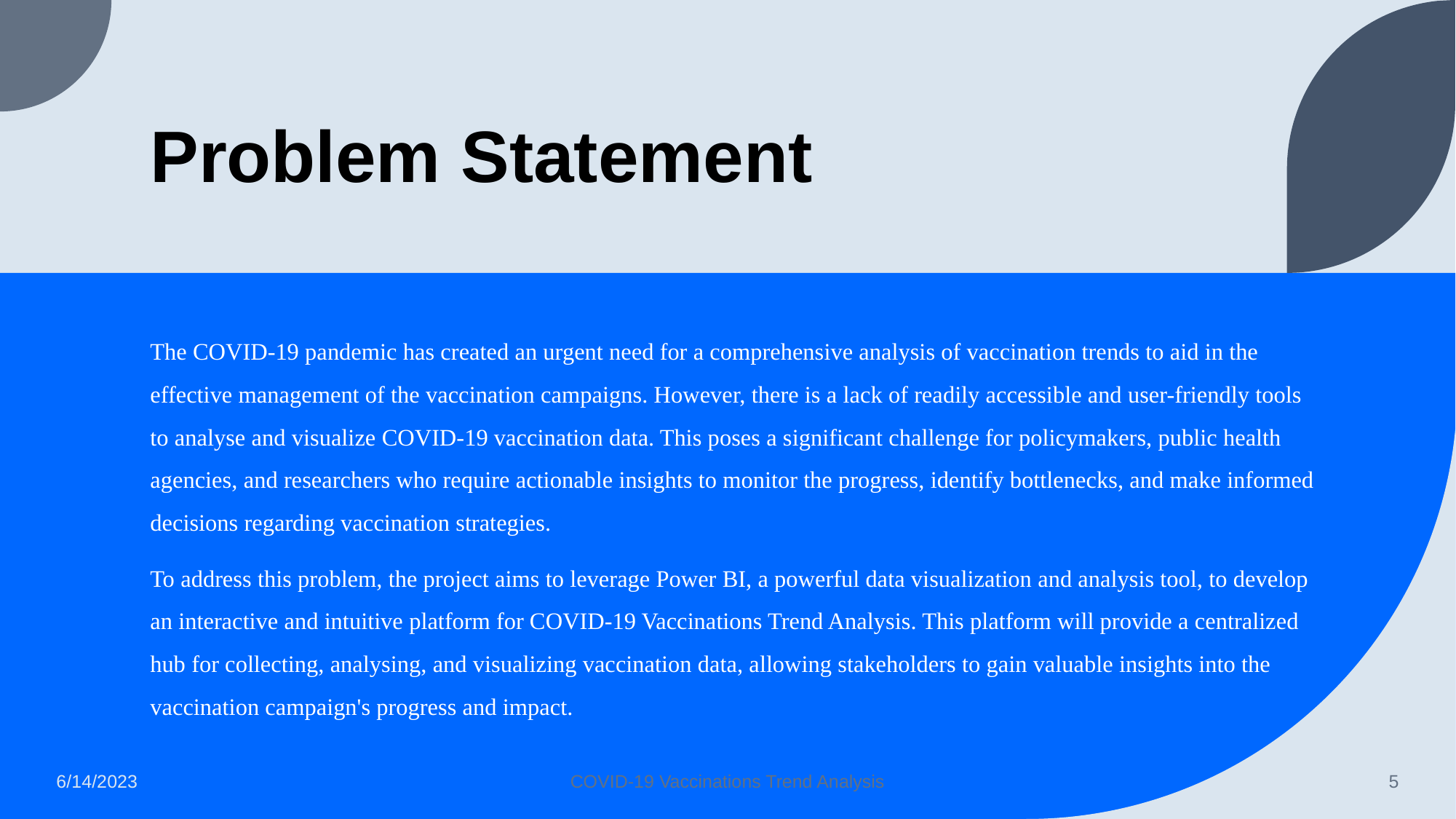

# Problem Statement
The COVID-19 pandemic has created an urgent need for a comprehensive analysis of vaccination trends to aid in the effective management of the vaccination campaigns. However, there is a lack of readily accessible and user-friendly tools to analyse and visualize COVID-19 vaccination data. This poses a significant challenge for policymakers, public health agencies, and researchers who require actionable insights to monitor the progress, identify bottlenecks, and make informed decisions regarding vaccination strategies.
To address this problem, the project aims to leverage Power BI, a powerful data visualization and analysis tool, to develop an interactive and intuitive platform for COVID-19 Vaccinations Trend Analysis. This platform will provide a centralized hub for collecting, analysing, and visualizing vaccination data, allowing stakeholders to gain valuable insights into the vaccination campaign's progress and impact.
6/14/2023
COVID-19 Vaccinations Trend Analysis
5